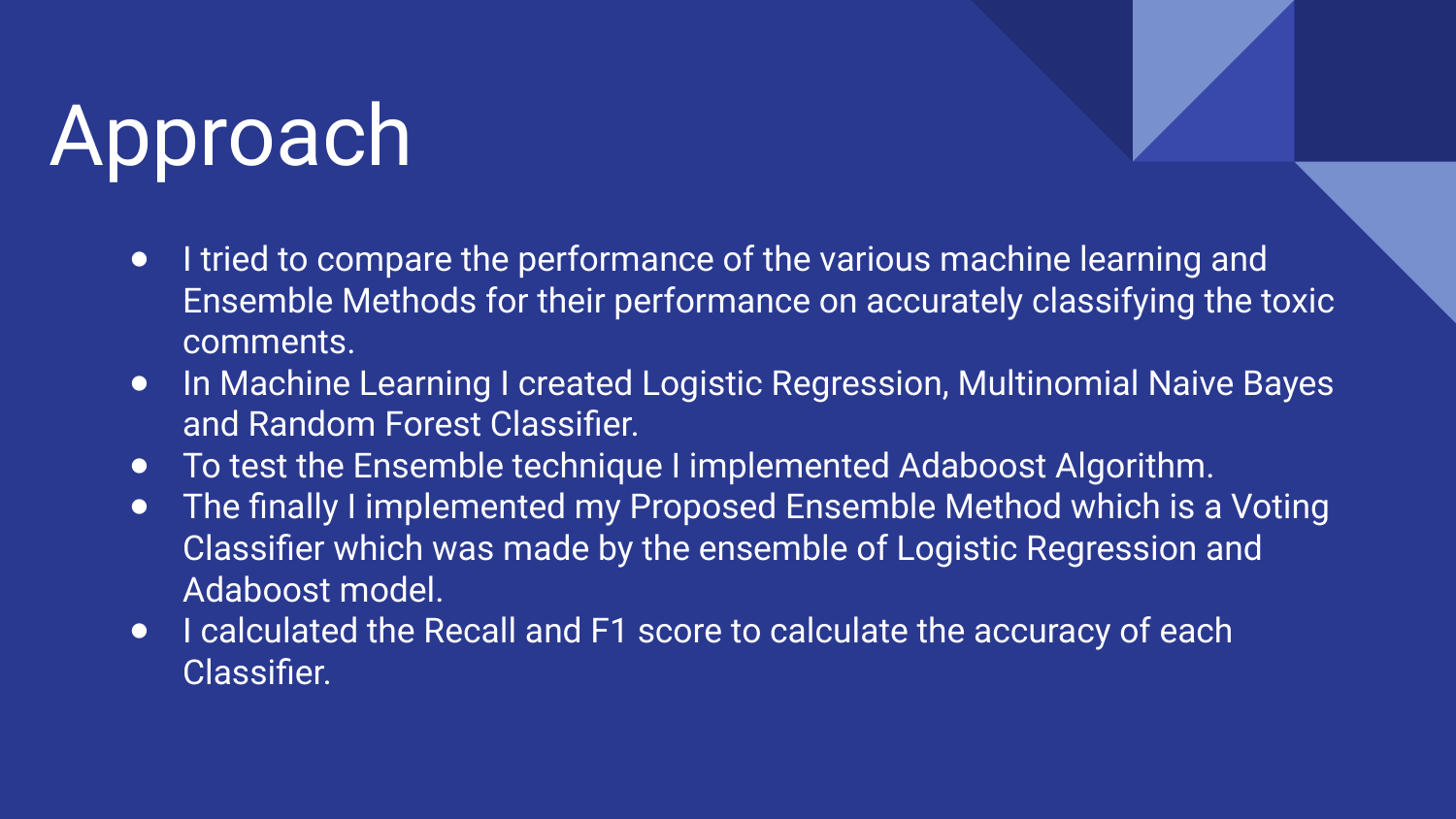

# Approach
I tried to compare the performance of the various machine learning and Ensemble Methods for their performance on accurately classifying the toxic comments.
In Machine Learning I created Logistic Regression, Multinomial Naive Bayes and Random Forest Classifier.
To test the Ensemble technique I implemented Adaboost Algorithm.
The finally I implemented my Proposed Ensemble Method which is a Voting Classifier which was made by the ensemble of Logistic Regression and Adaboost model.
I calculated the Recall and F1 score to calculate the accuracy of each Classifier.